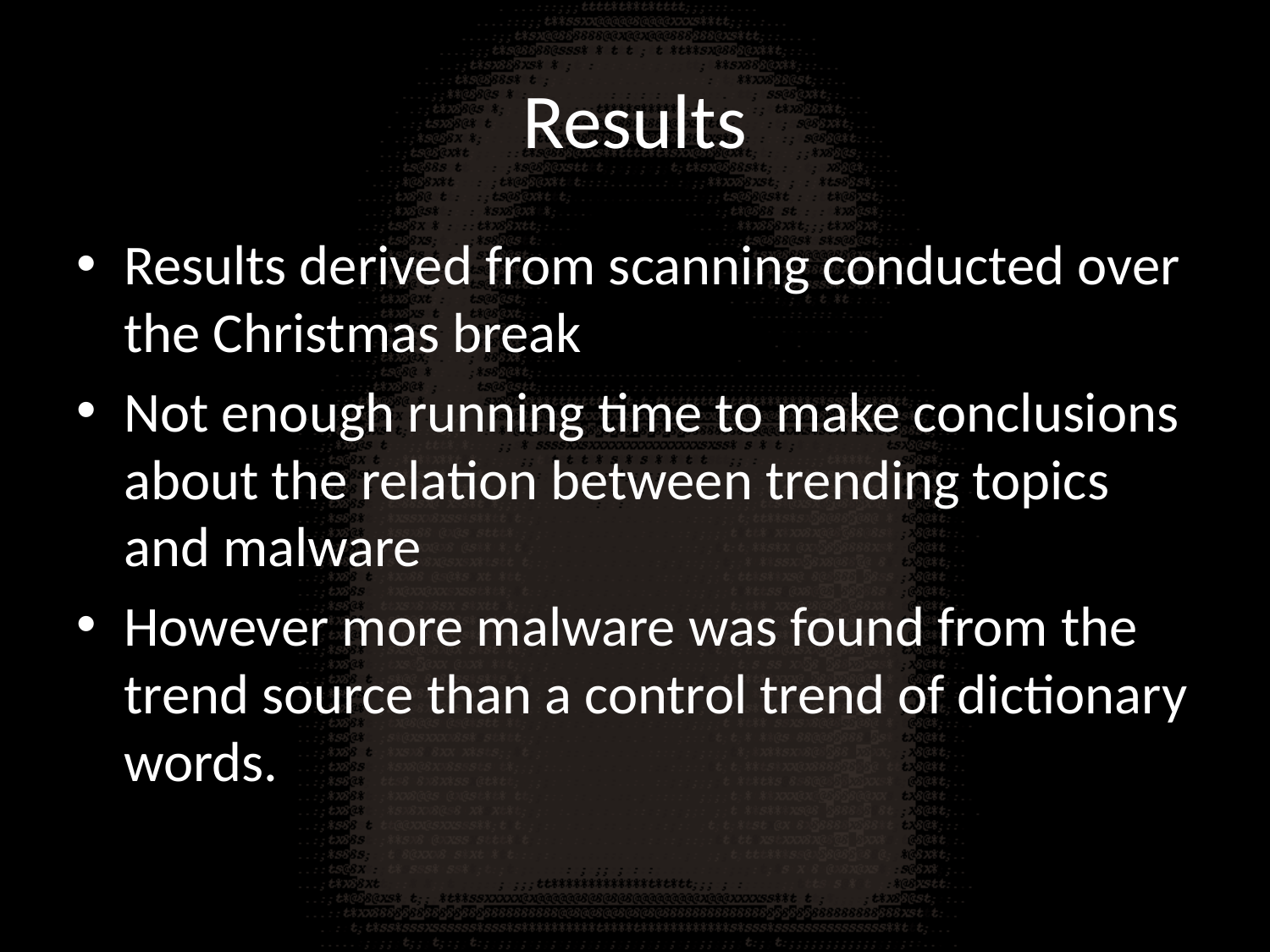

# Results
Results derived from scanning conducted over the Christmas break
Not enough running time to make conclusions about the relation between trending topics and malware
However more malware was found from the trend source than a control trend of dictionary words.